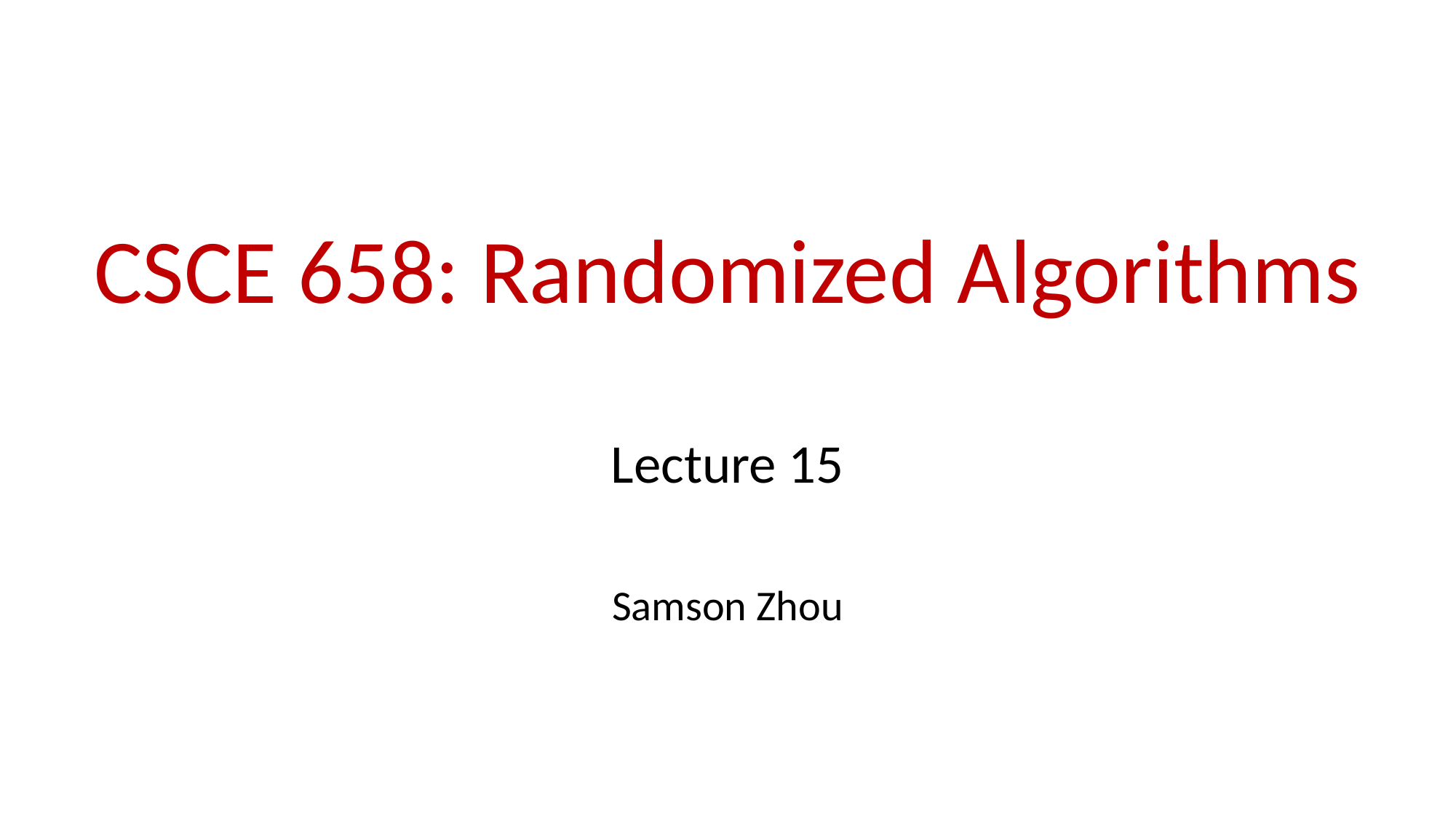

# CSCE 658: Randomized Algorithms
Lecture 15

Samson Zhou